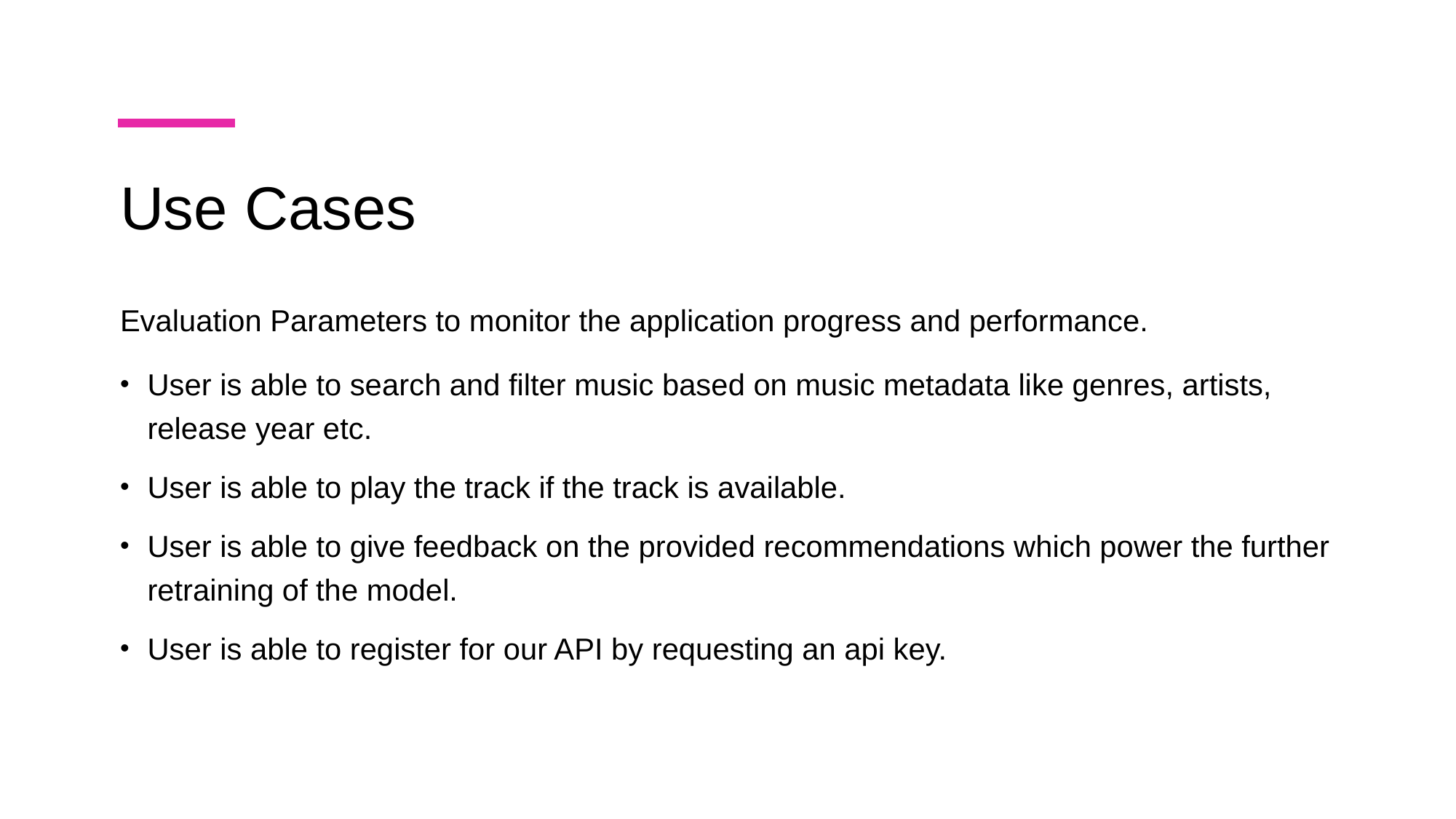

# Use Cases
Evaluation Parameters to monitor the application progress and performance.
User is able to search and filter music based on music metadata like genres, artists, release year etc.
User is able to play the track if the track is available.
User is able to give feedback on the provided recommendations which power the further retraining of the model.
User is able to register for our API by requesting an api key.